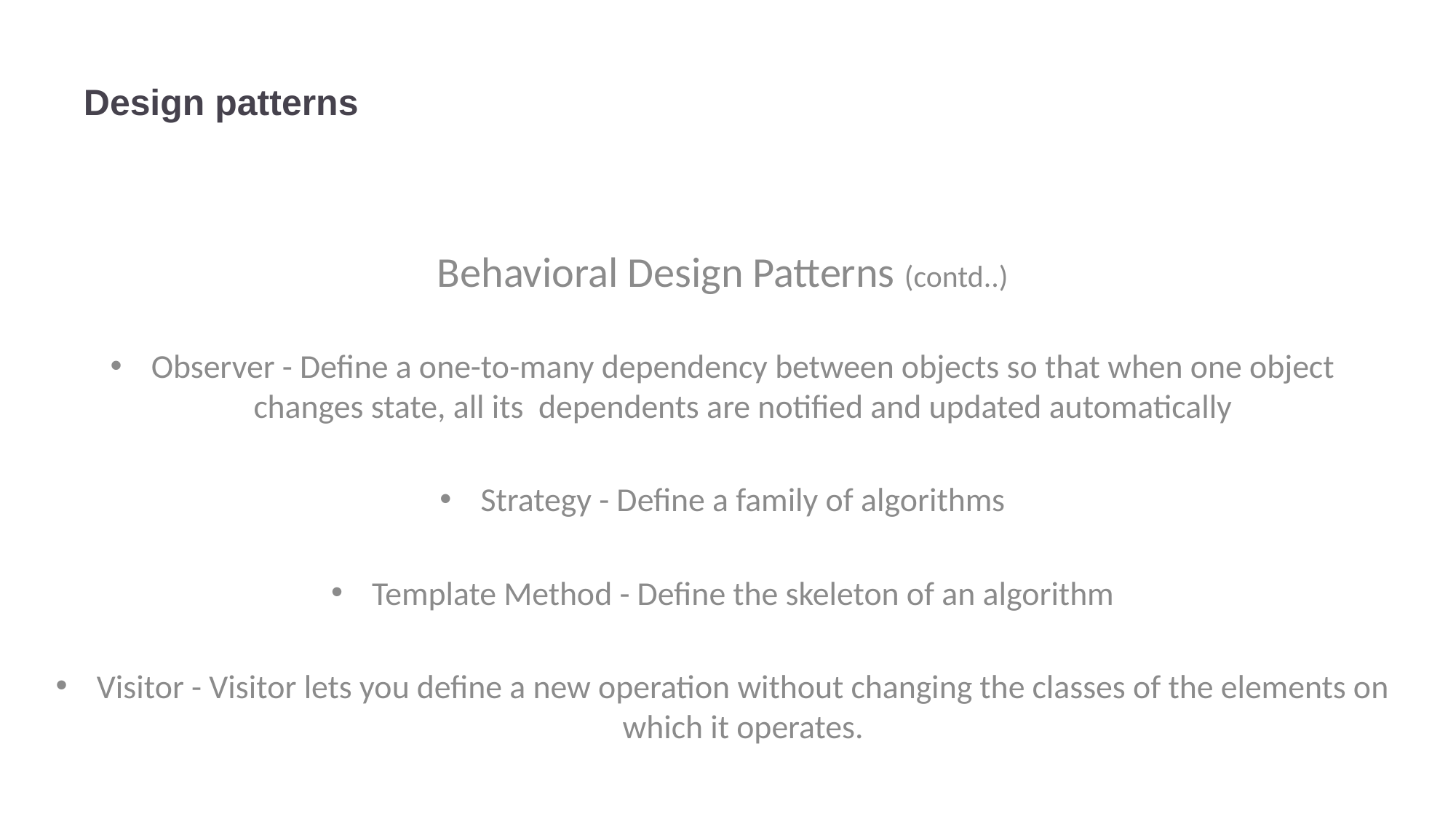

Design patterns
# Behavioral Design Patterns (contd..)

Observer - Define a one-to-many dependency between objects so that when one object changes state, all its  dependents are notified and updated automatically

Strategy - Define a family of algorithms

Template Method - Define the skeleton of an algorithm

Visitor - Visitor lets you define a new operation without changing the classes of the elements on which it operates.